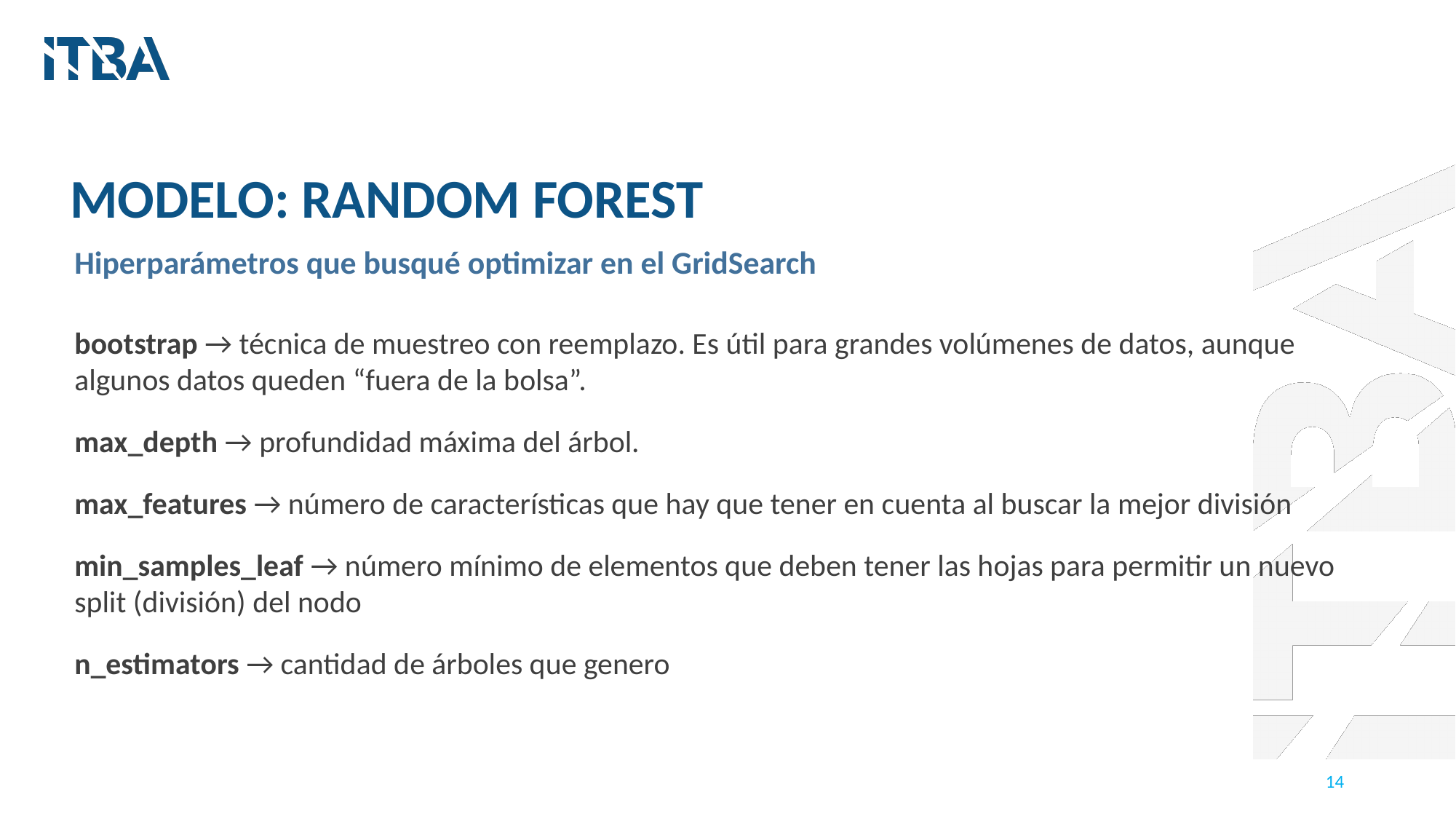

MODELO: RANDOM FOREST
Hiperparámetros que busqué optimizar en el GridSearch
bootstrap → técnica de muestreo con reemplazo. Es útil para grandes volúmenes de datos, aunque algunos datos queden “fuera de la bolsa”.

max_depth → profundidad máxima del árbol.

max_features → número de características que hay que tener en cuenta al buscar la mejor división

min_samples_leaf → número mínimo de elementos que deben tener las hojas para permitir un nuevo split (división) del nodo

n_estimators → cantidad de árboles que genero
14